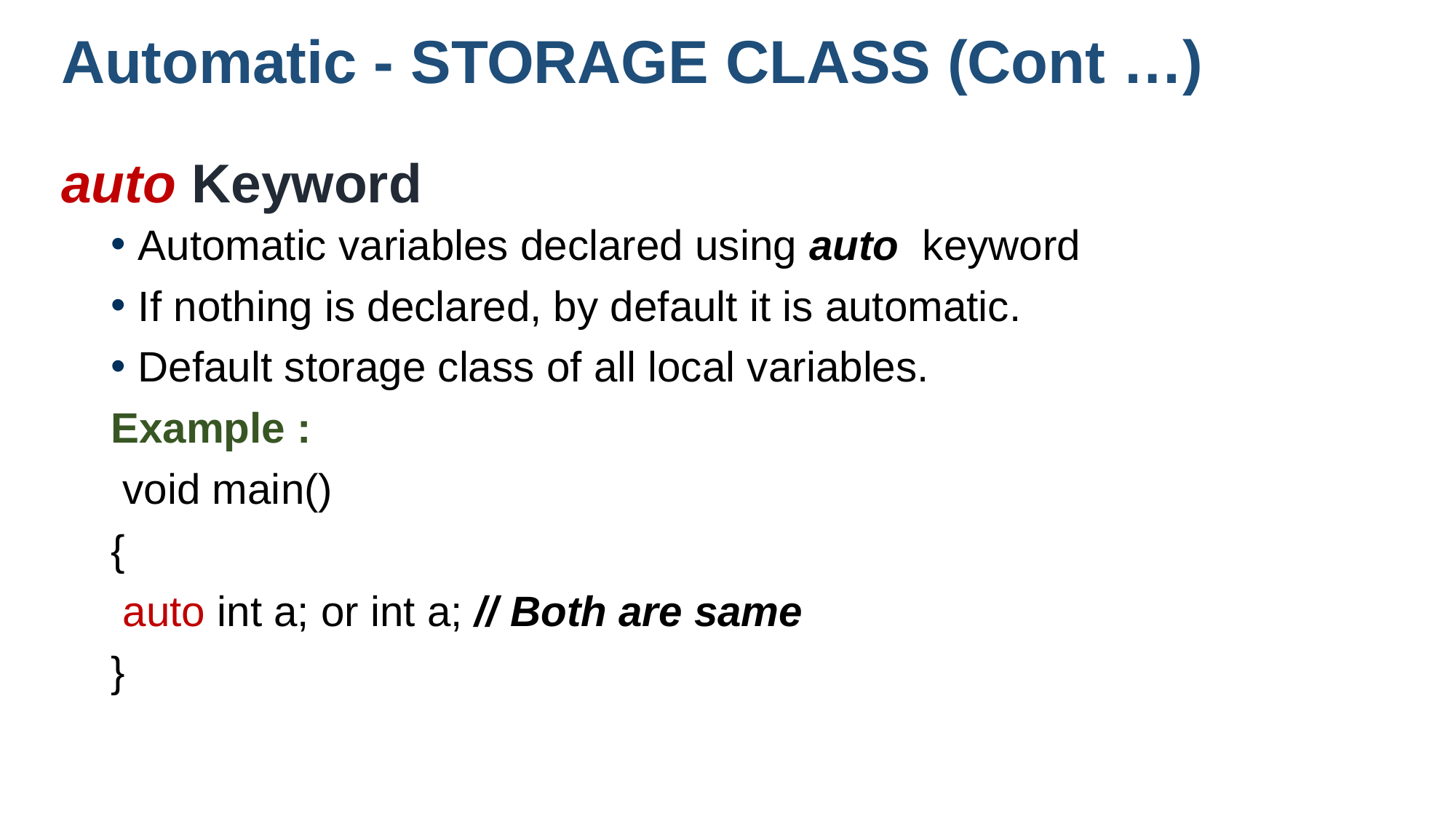

# Automatic - STORAGE CLASS (Cont …) auto Keyword
Automatic variables declared using auto  keyword
If nothing is declared, by default it is automatic.
Default storage class of all local variables.
Example :
 void main()
{
 auto int a; or int a; // Both are same
}